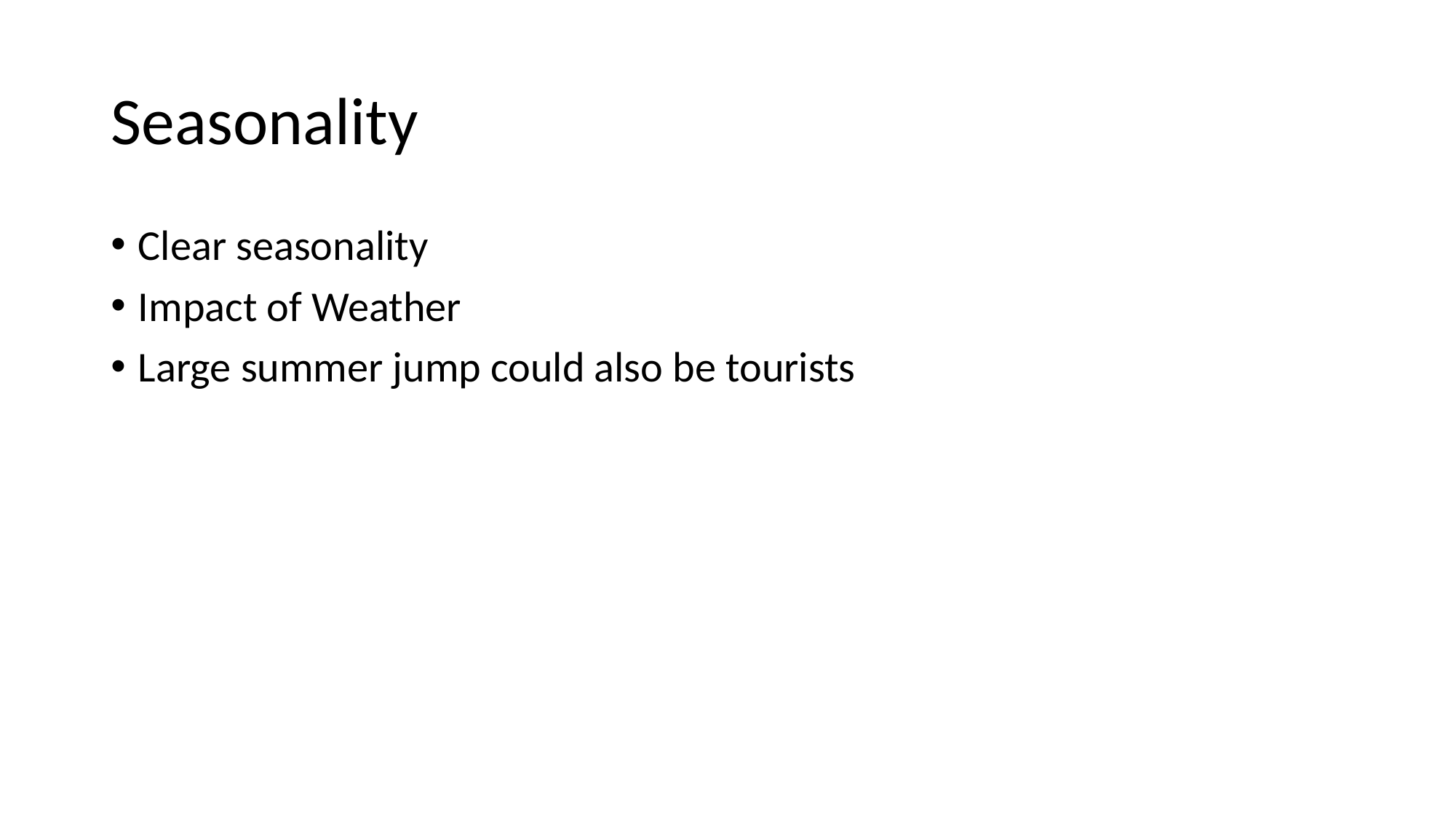

# Seasonality
Clear seasonality
Impact of Weather
Large summer jump could also be tourists